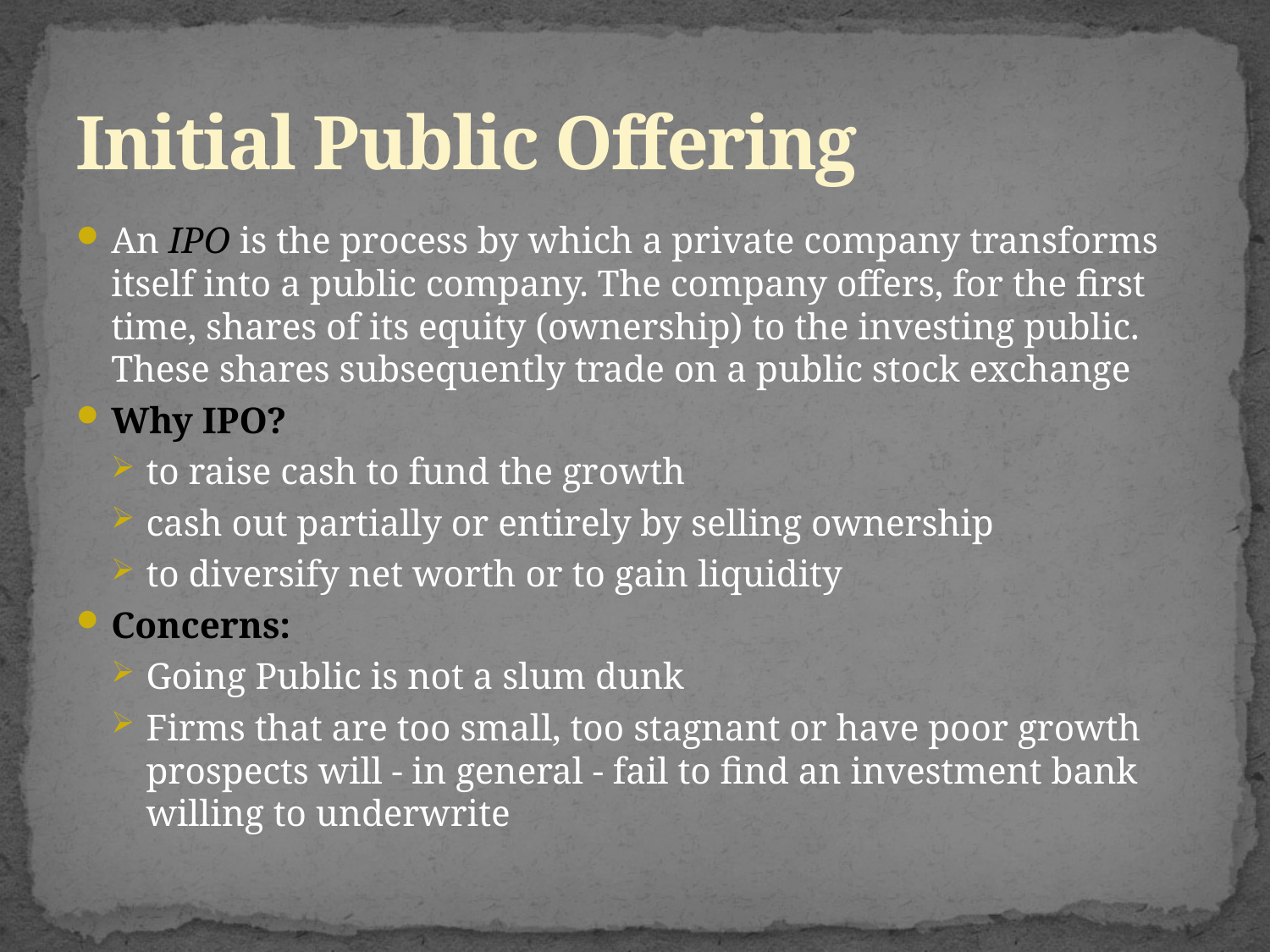

# Initial Public Offering
An IPO is the process by which a private company transforms itself into a public company. The company offers, for the first time, shares of its equity (ownership) to the investing public. These shares subsequently trade on a public stock exchange
Why IPO?
to raise cash to fund the growth
cash out partially or entirely by selling ownership
to diversify net worth or to gain liquidity
Concerns:
Going Public is not a slum dunk
Firms that are too small, too stagnant or have poor growth prospects will - in general - fail to find an investment bank willing to underwrite